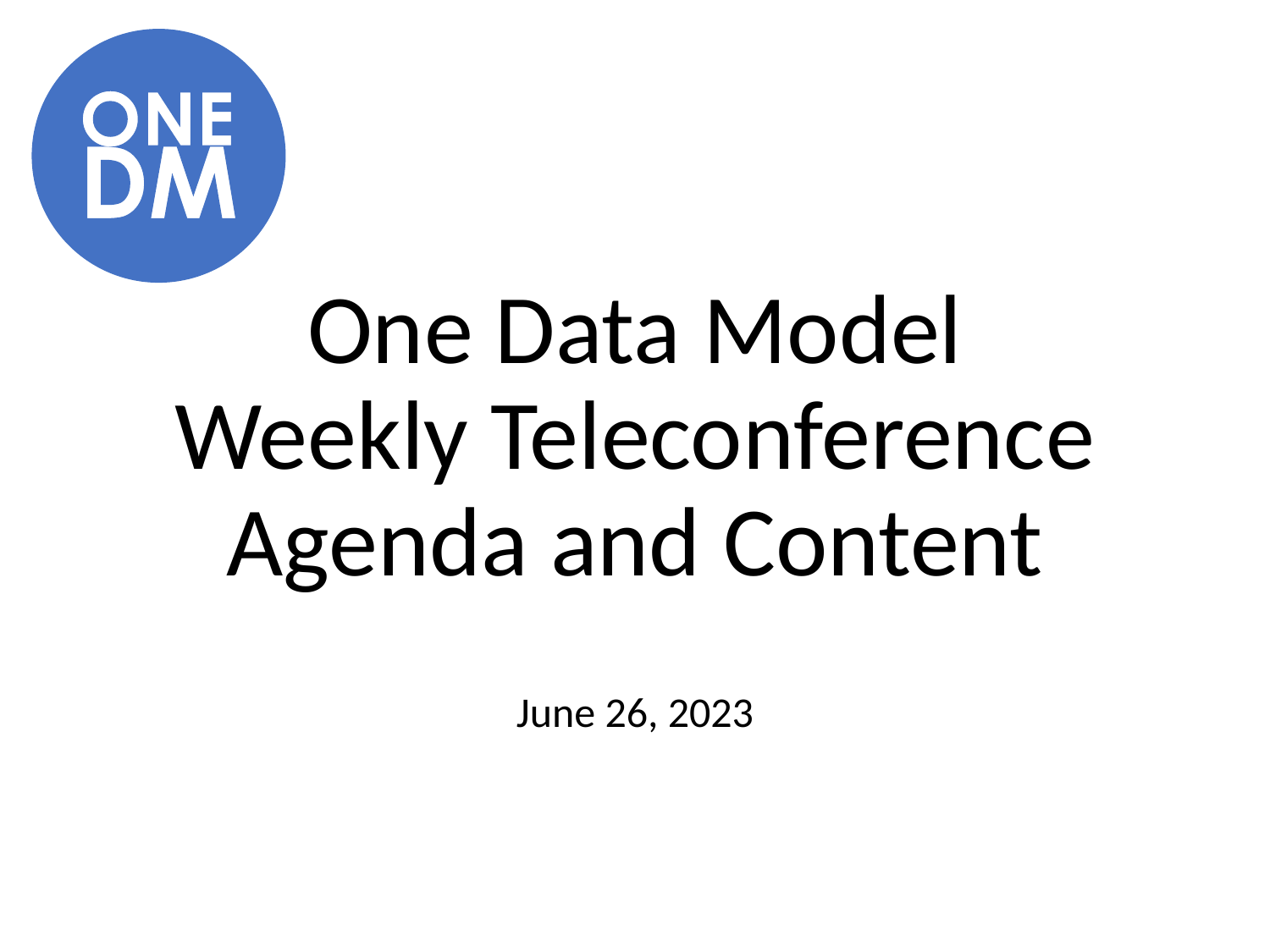

# One Data Model Weekly Teleconference Agenda and Content

June 26, 2023